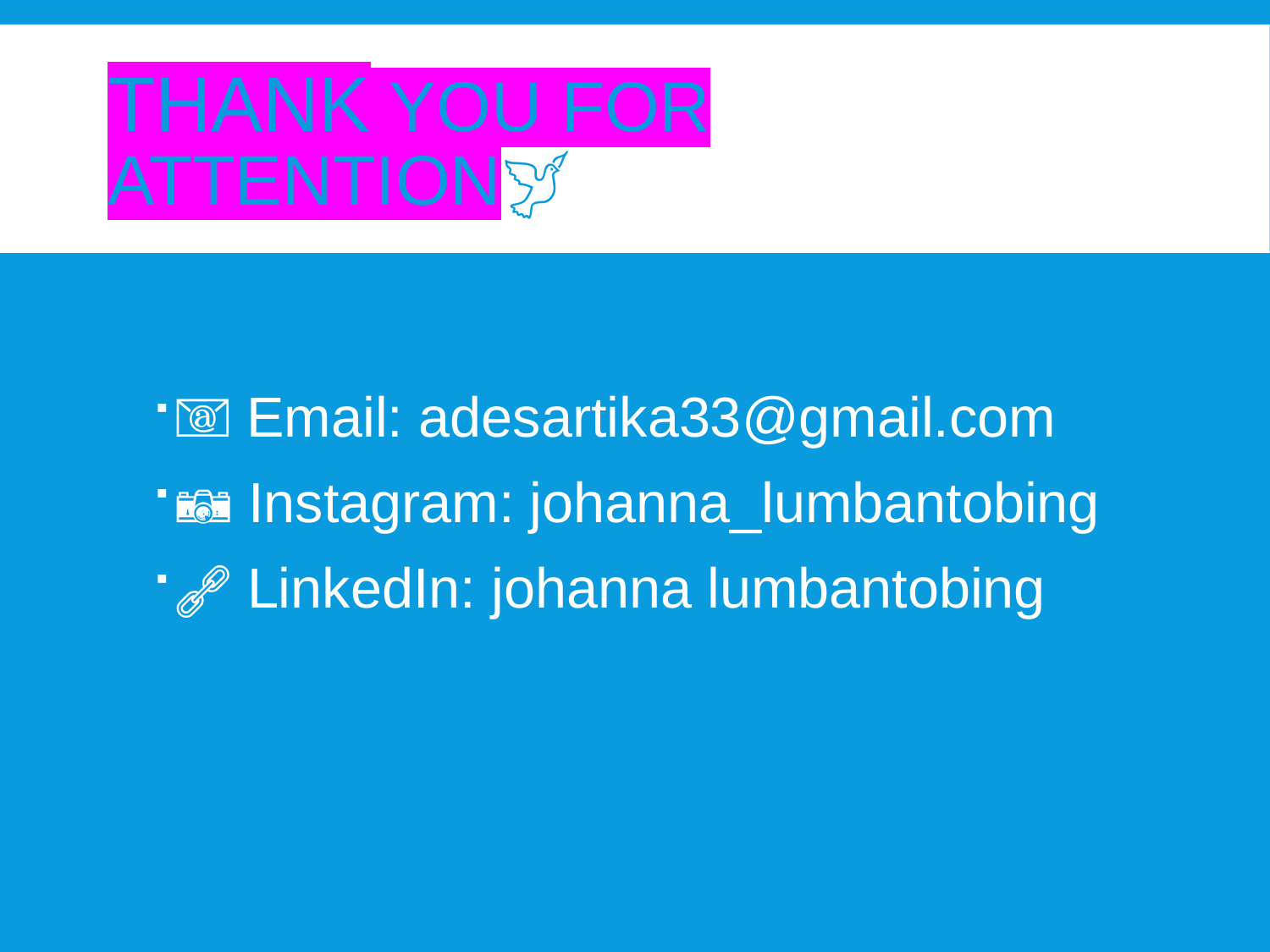

# Thank You For Attention🕊️

📧 Email: adesartika33@gmail.com
📷 Instagram: johanna_lumbantobing
🔗 LinkedIn: johanna lumbantobing